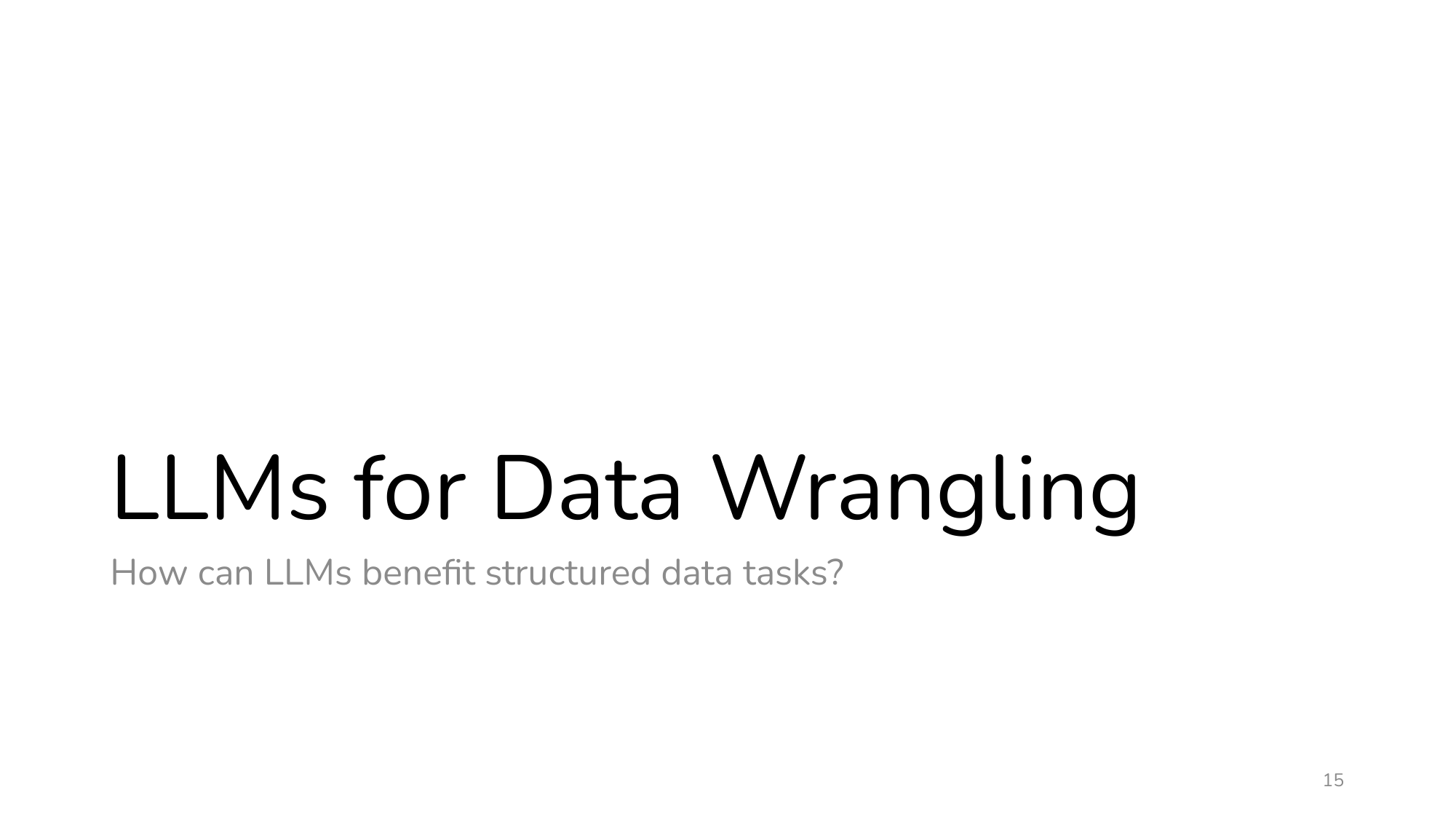

# LLMs for Data Wrangling
How can LLMs benefit structured data tasks?
15